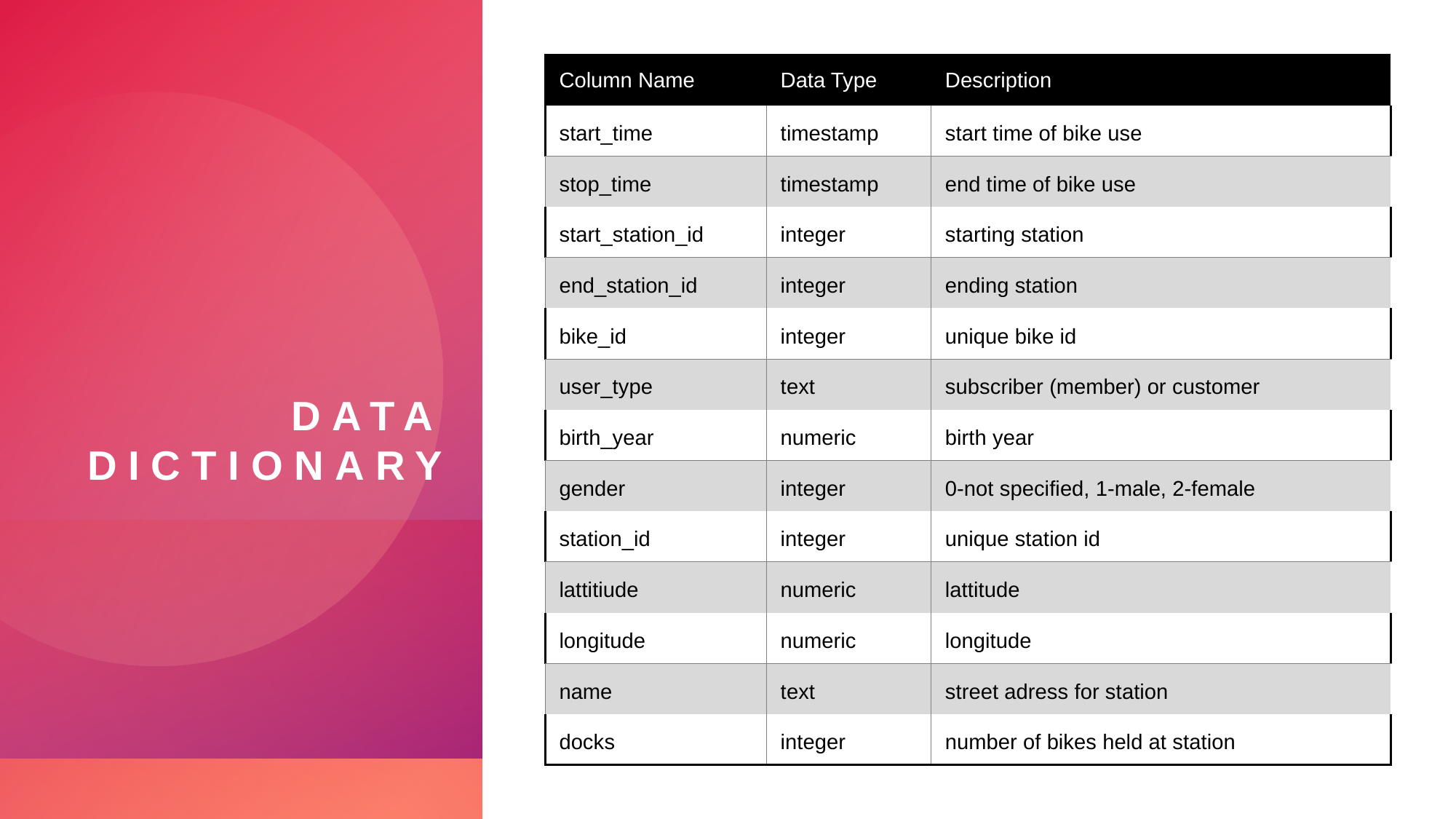

| Column Name | Data Type | Description |
| --- | --- | --- |
| start\_time | timestamp | start time of bike use |
| stop\_time | timestamp | end time of bike use |
| start\_station\_id | integer | starting station |
| end\_station\_id | integer | ending station |
| bike\_id | integer | unique bike id |
| user\_type | text | subscriber (member) or customer |
| birth\_year | numeric | birth year |
| gender | integer | 0-not specified, 1-male, 2-female |
| station\_id | integer | unique station id |
| lattitiude | numeric | lattitude |
| longitude | numeric | longitude |
| name | text | street adress for station |
| docks | integer | number of bikes held at station |
# DATA DICTIONARY